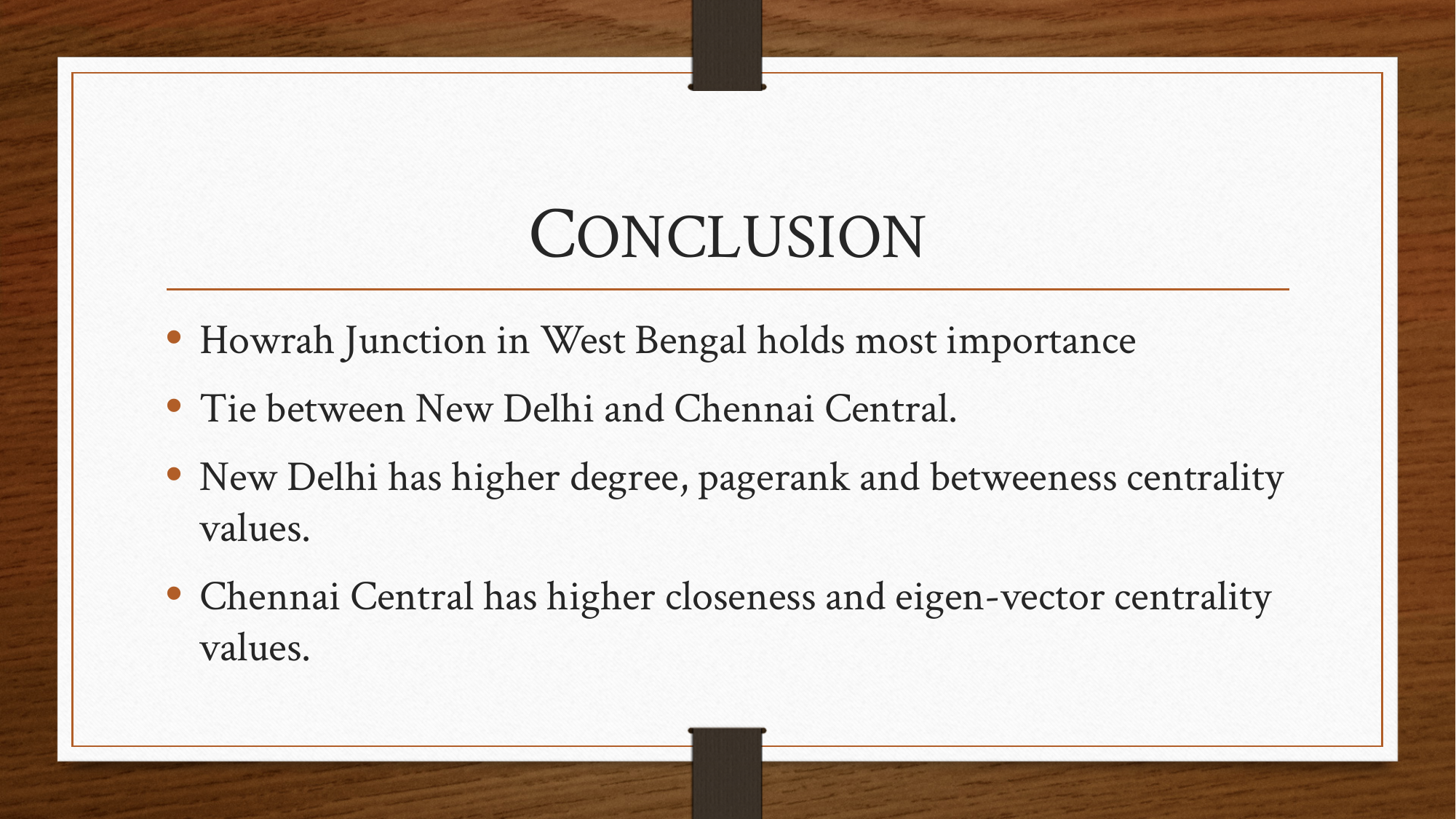

# CONCLUSION
Howrah Junction in West Bengal holds most importance
Tie between New Delhi and Chennai Central.
New Delhi has higher degree, pagerank and betweeness centrality values.
Chennai Central has higher closeness and eigen-vector centrality values.